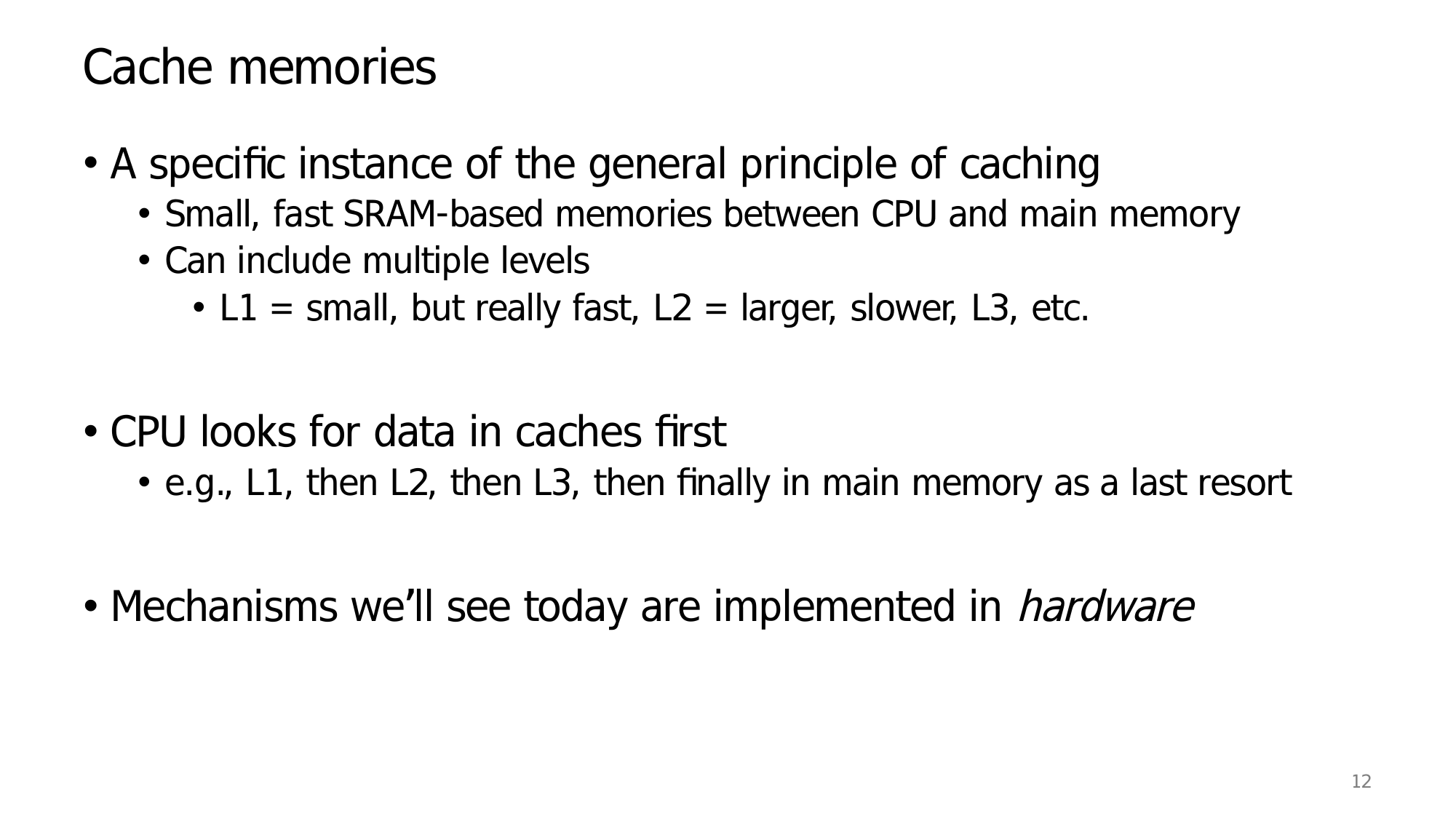

# Cache memories
A specific instance of the general principle of caching
Small, fast SRAM-based memories between CPU and main memory
Can include multiple levels
L1 = small, but really fast, L2 = larger, slower, L3, etc.

CPU looks for data in caches first
e.g., L1, then L2, then L3, then finally in main memory as a last resort

Mechanisms we’ll see today are implemented in hardware

12